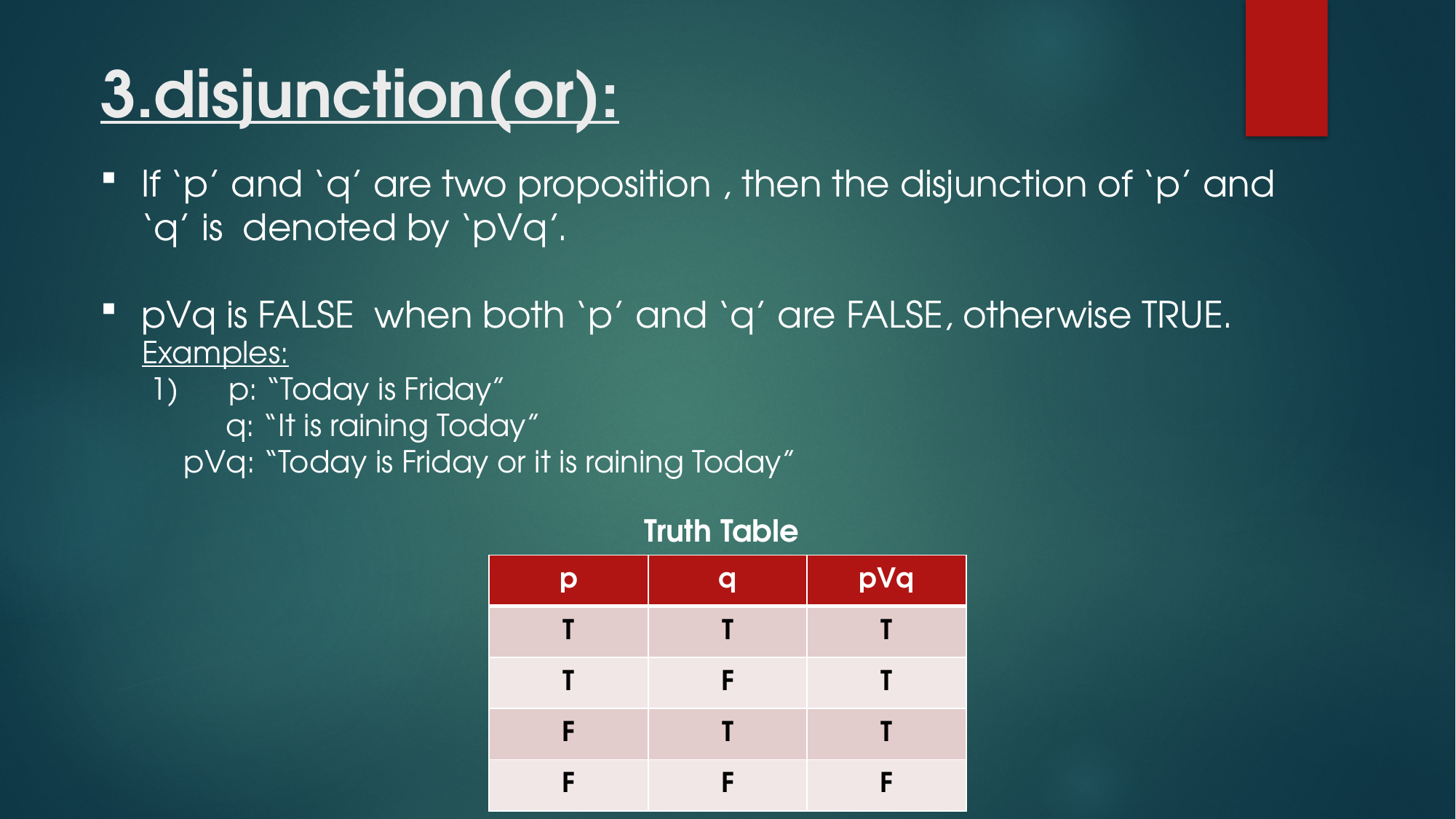

# 3.disjunction(or):
If ‘p’ and ‘q’ are two proposition , then the disjunction of ‘p’ and  ‘q’ is  denoted by ‘pVq’.
pVq is FALSE  when both ‘p’ and ‘q’ are FALSE, otherwise TRUE.
Examples:
 1)      p: “Today is Friday”
          q: “It is raining Today”
     pVq: “Today is Friday or it is raining Today”
Truth Table
| p | q | pVq |
| --- | --- | --- |
| T | T | T |
| T | F | T |
| F | T | T |
| F | F | F |